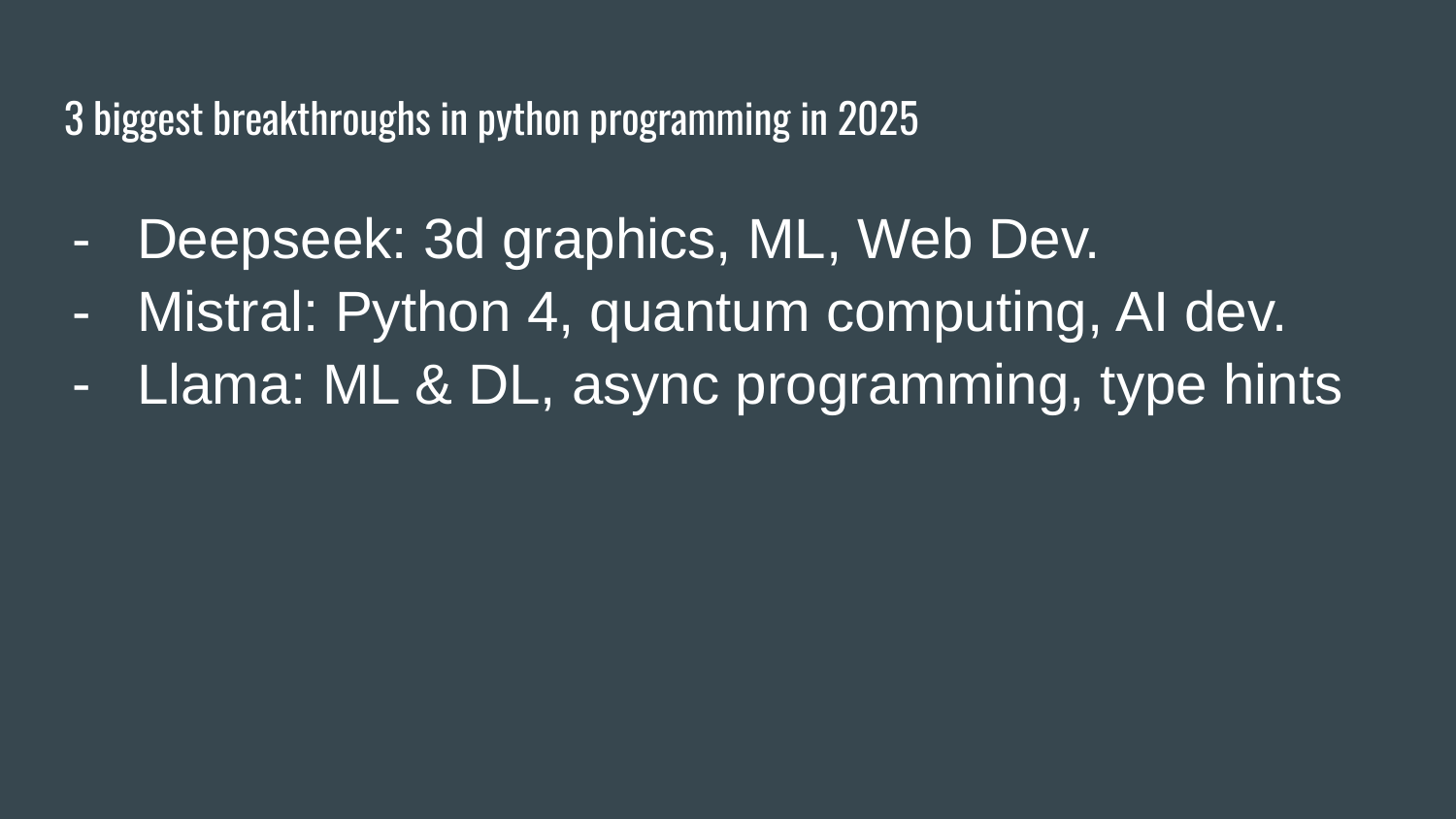

# 3 biggest breakthroughs in python programming in 2025
Deepseek: 3d graphics, ML, Web Dev.
Mistral: Python 4, quantum computing, AI dev.
Llama: ML & DL, async programming, type hints